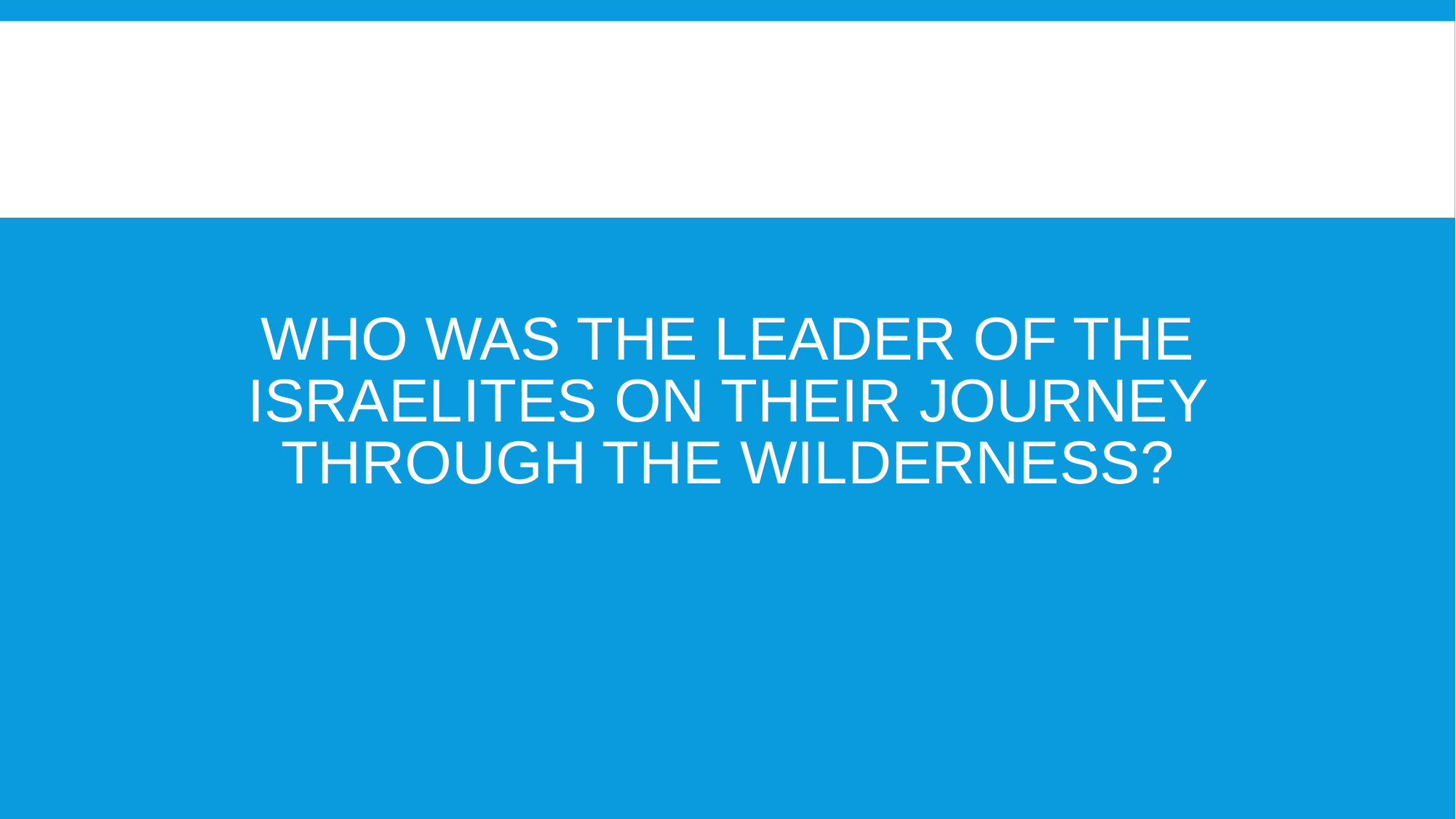

# Who was the leader of the Israelites on their journey through the wilderness?